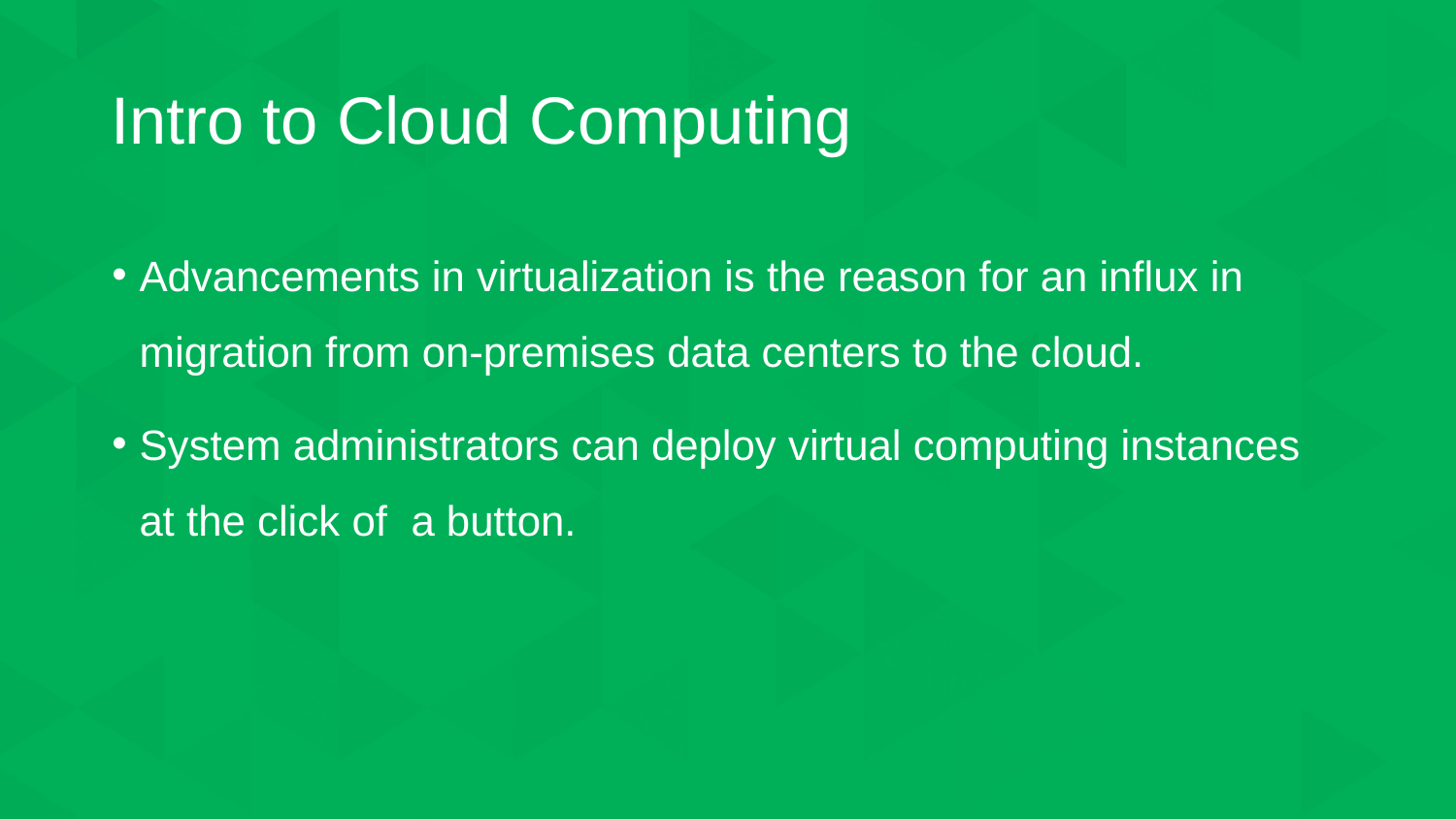

# Intro to Cloud Computing
Advancements in virtualization is the reason for an influx in migration from on-premises data centers to the cloud.
System administrators can deploy virtual computing instances at the click of  a button.